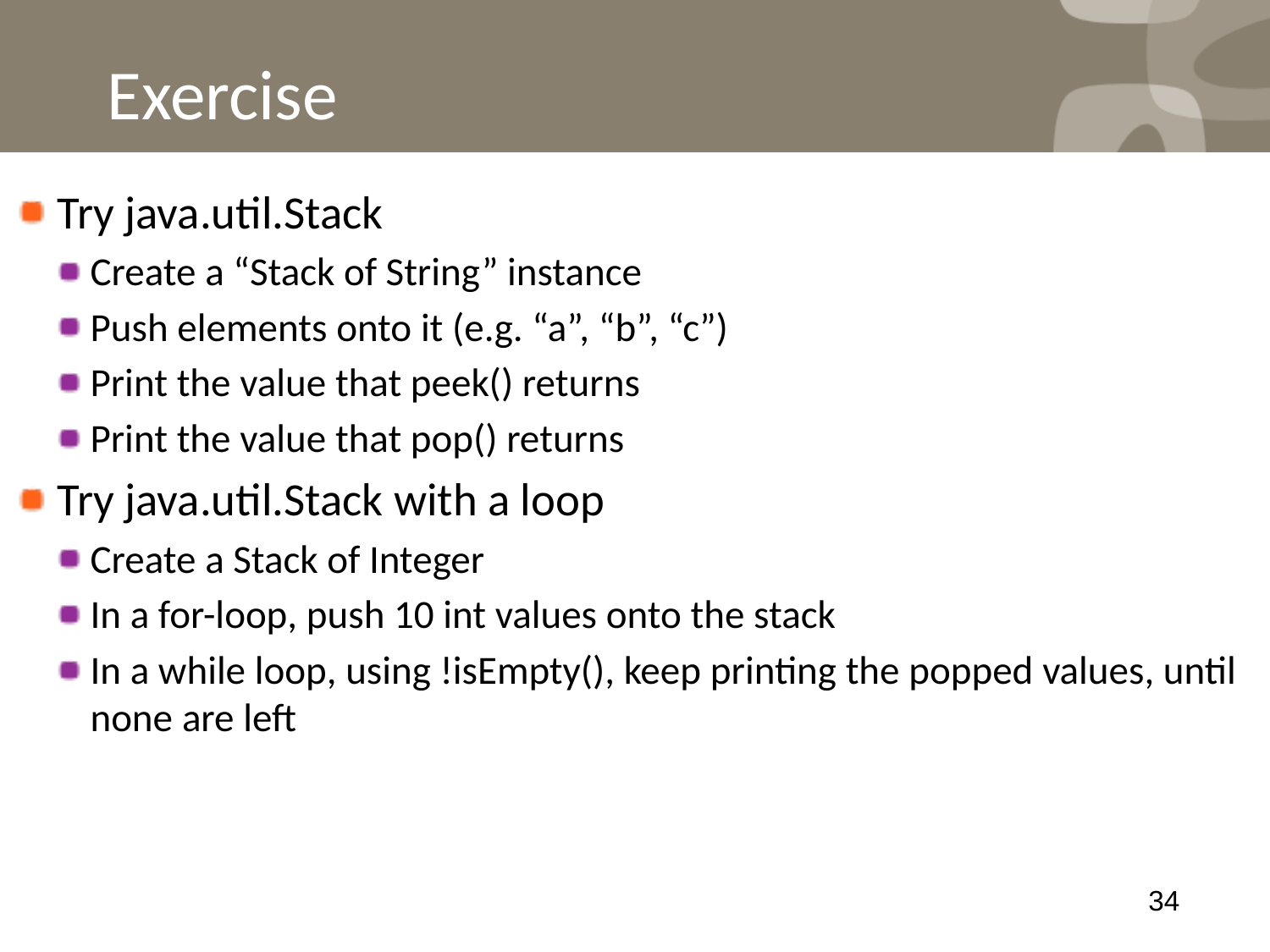

# Exercise
Try java.util.Stack
Create a “Stack of String” instance
Push elements onto it (e.g. “a”, “b”, “c”)
Print the value that peek() returns
Print the value that pop() returns
Try java.util.Stack with a loop
Create a Stack of Integer
In a for-loop, push 10 int values onto the stack
In a while loop, using !isEmpty(), keep printing the popped values, until none are left
34